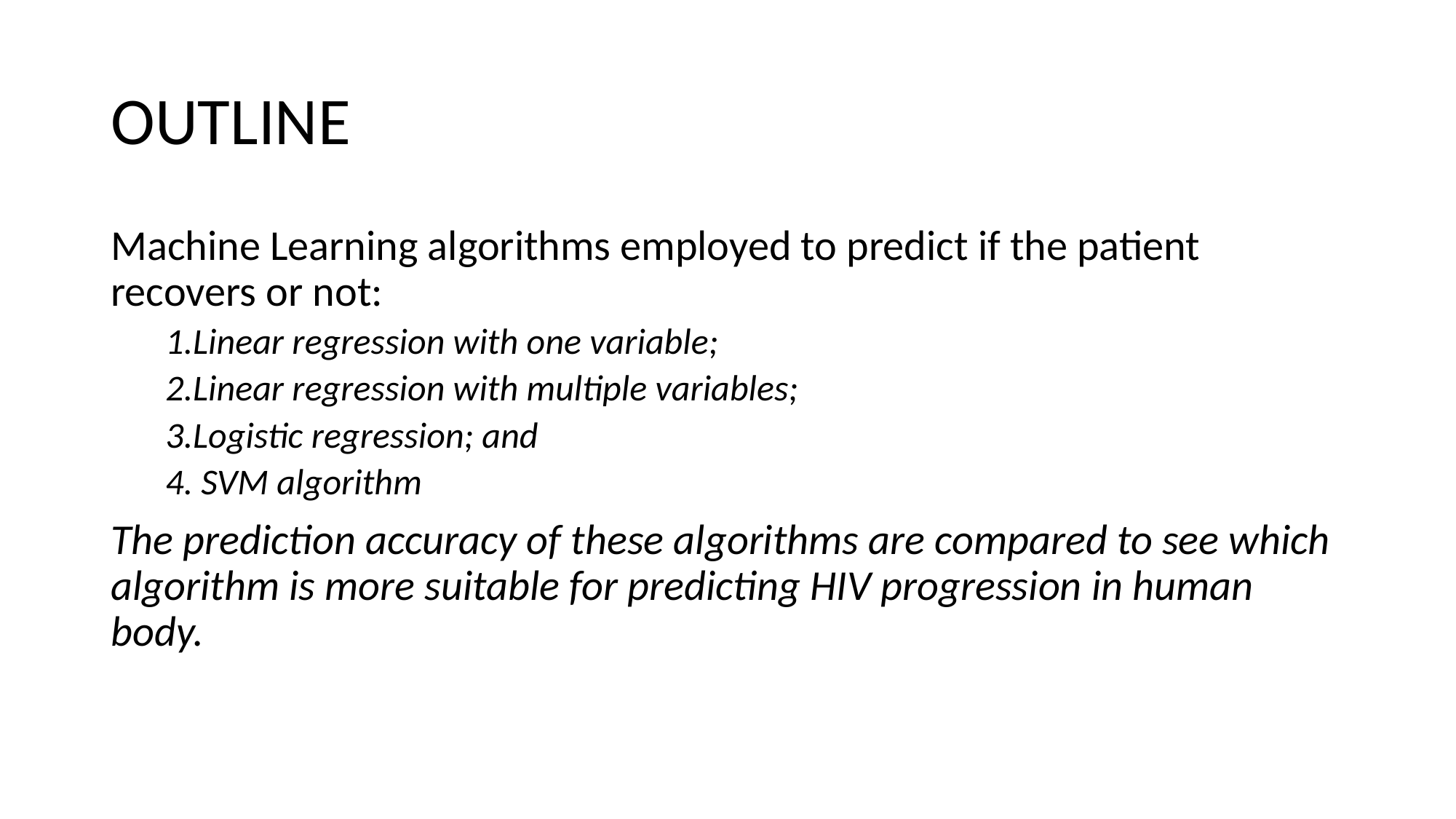

# OUTLINE
Machine Learning algorithms employed to predict if the patient recovers or not:
1.Linear regression with one variable;
2.Linear regression with multiple variables;
3.Logistic regression; and
4. SVM algorithm
The prediction accuracy of these algorithms are compared to see which algorithm is more suitable for predicting HIV progression in human body.